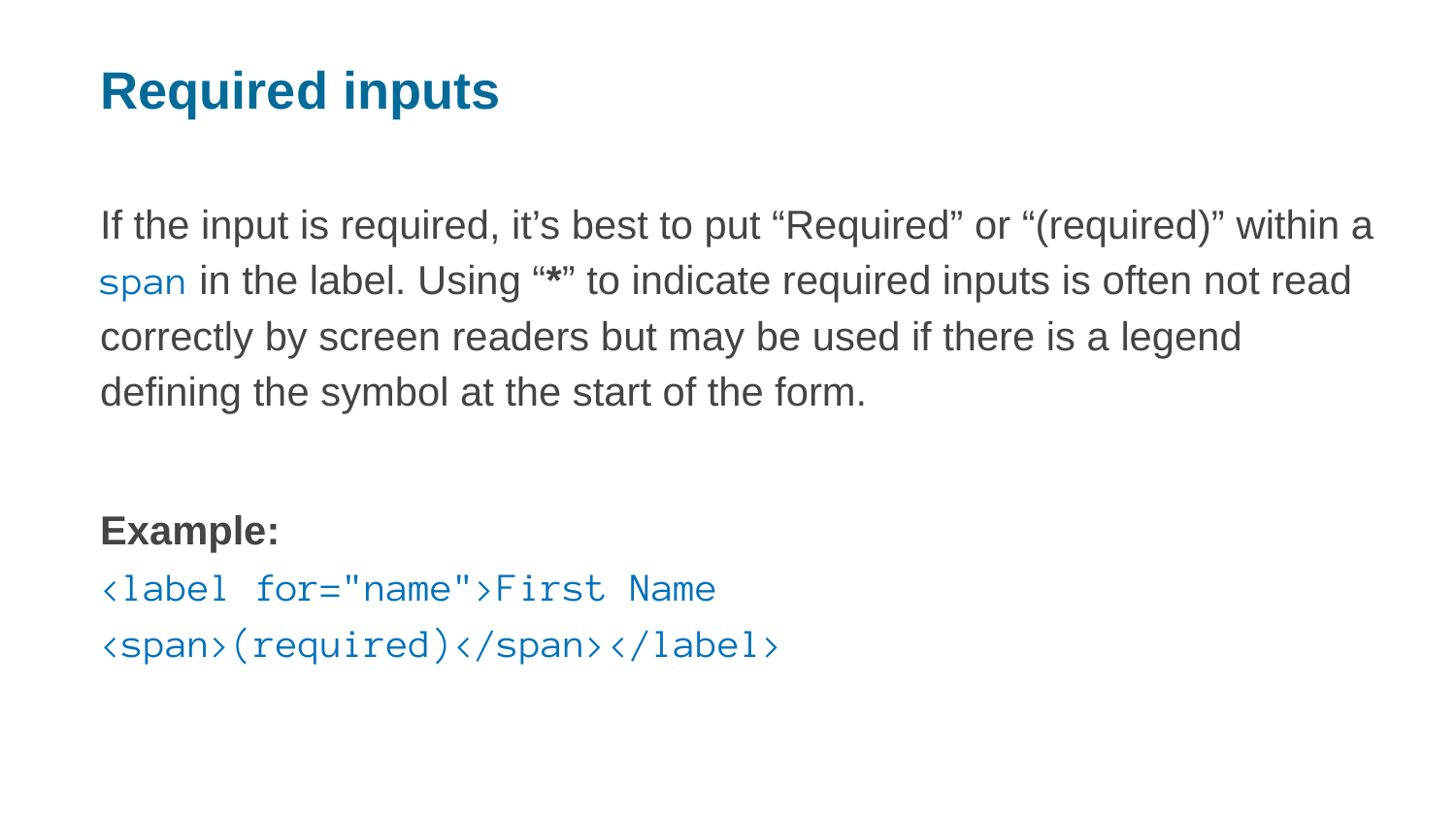

Required inputs
If the input is required, it’s best to put “Required” or “(required)” within a span in the label. Using “*” to indicate required inputs is often not read correctly by screen readers but may be used if there is a legend defining the symbol at the start of the form.
Example:
<label for="name">First Name <span>(required)</span></label>